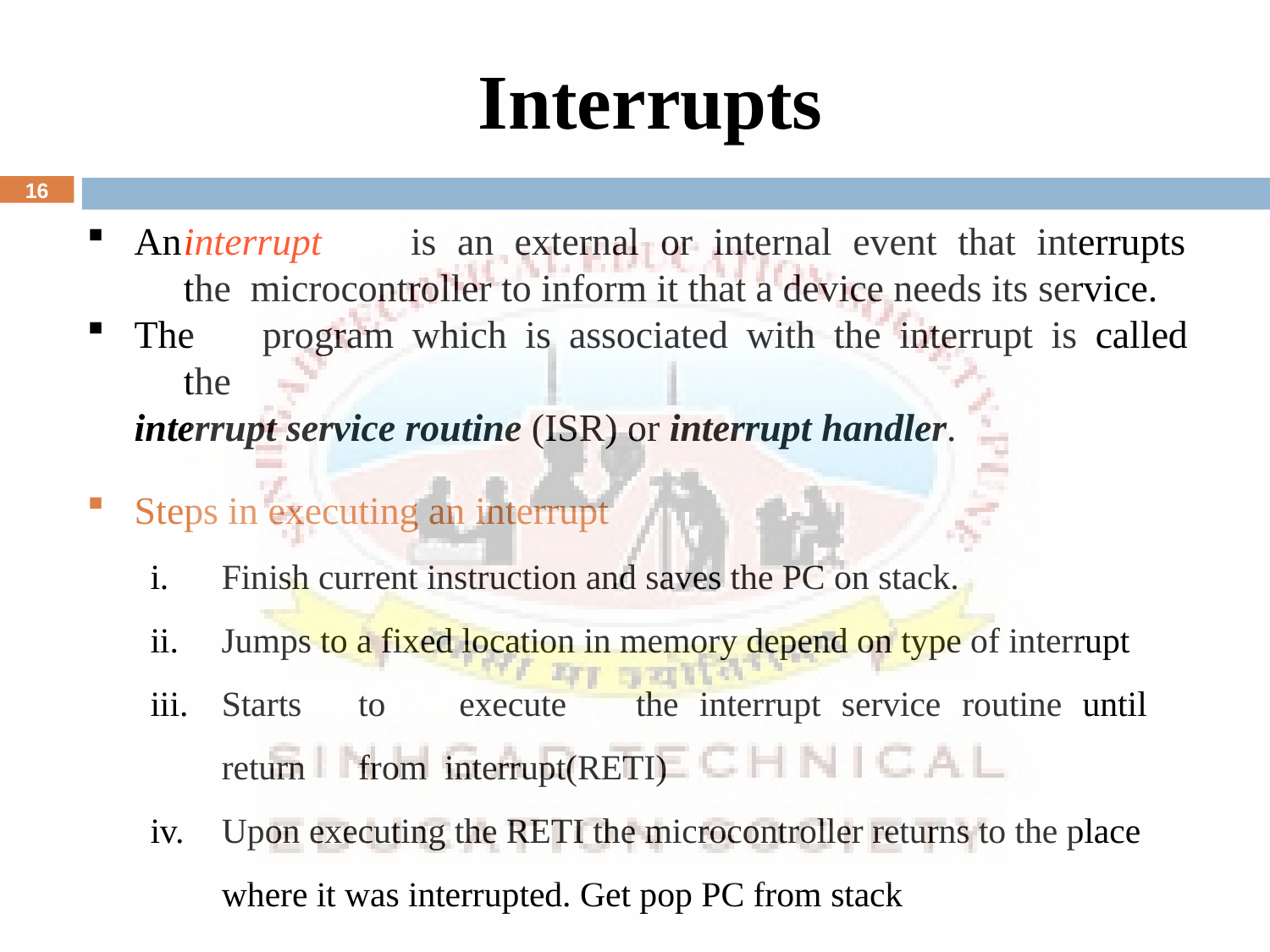

# Interrupts
16

An	interrupt	is	an	external	or	internal	event	that	interrupts	the  microcontroller to inform it that a device needs its service.
The	program	which	is	associated	with	the	interrupt	is	called	the
interrupt service routine (ISR) or interrupt handler.
Steps in executing an interrupt
Finish current instruction and saves the PC on stack.
Jumps to a fixed location in memory depend on type of interrupt
Starts	to	execute	the	interrupt	service	routine	until	return	from  interrupt(RETI)
Upon executing the RETI the microcontroller returns to the place  where it was interrupted. Get pop PC from stack